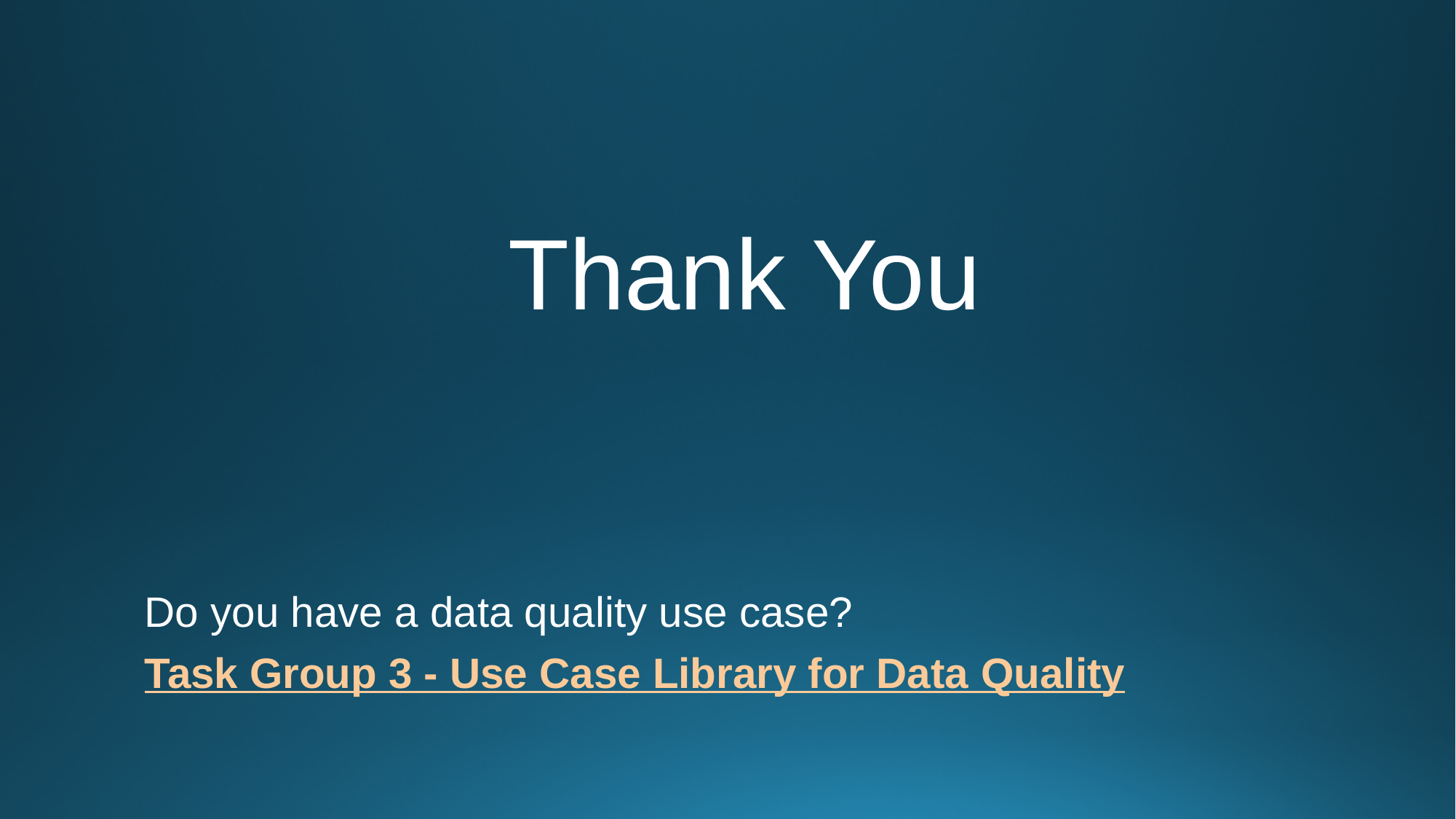

Thank You

Do you have a data quality use case?
Task Group 3 - Use Case Library for Data Quality